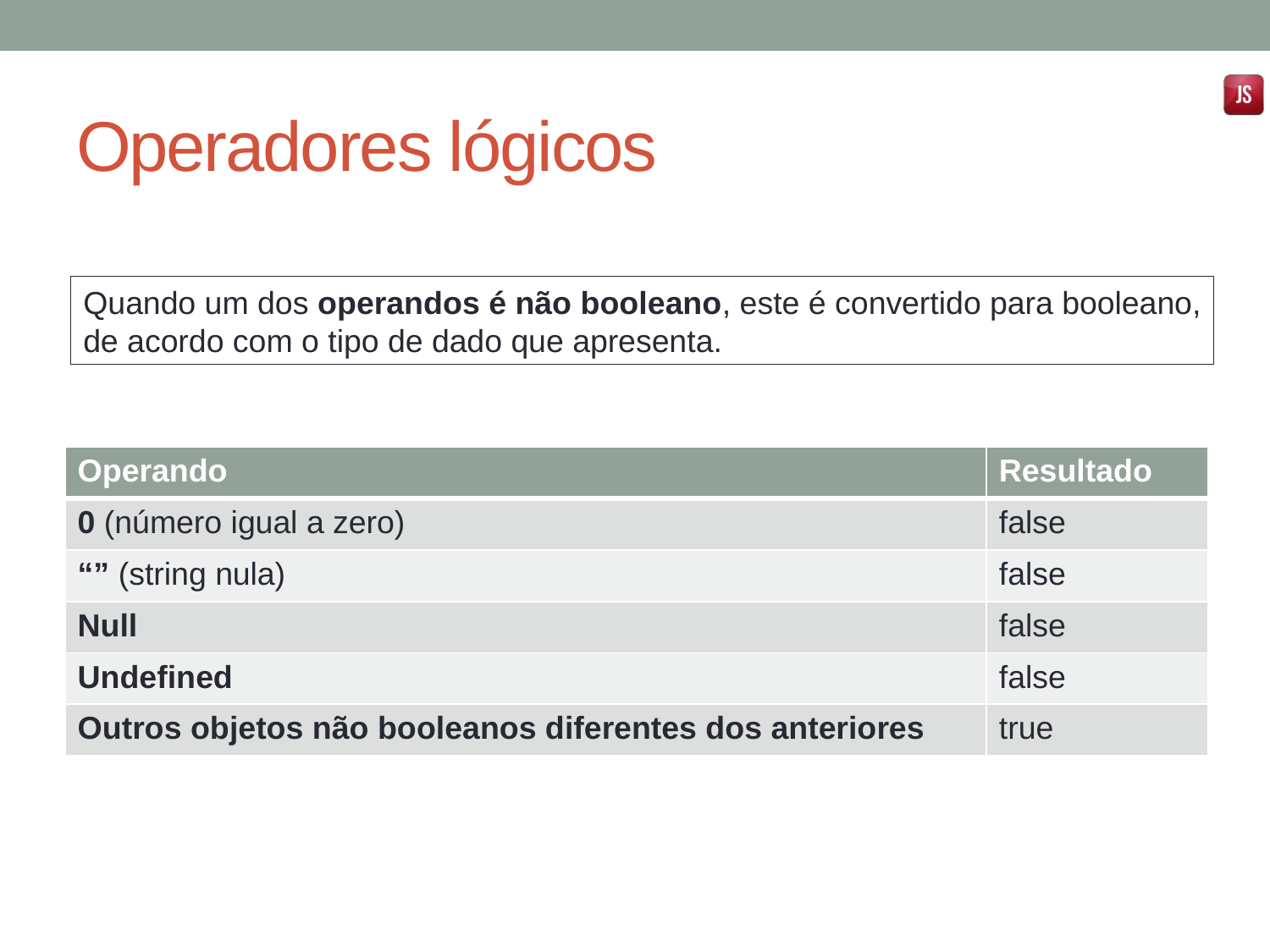

# Operadores lógicos
Quando um dos operandos é não booleano, este é convertido para booleano,
de acordo com o tipo de dado que apresenta.
| Operando | Resultado |
| --- | --- |
| 0 (número igual a zero) | false |
| “” (string nula) | false |
| Null | false |
| Undefined | false |
| Outros objetos não booleanos diferentes dos anteriores | true |